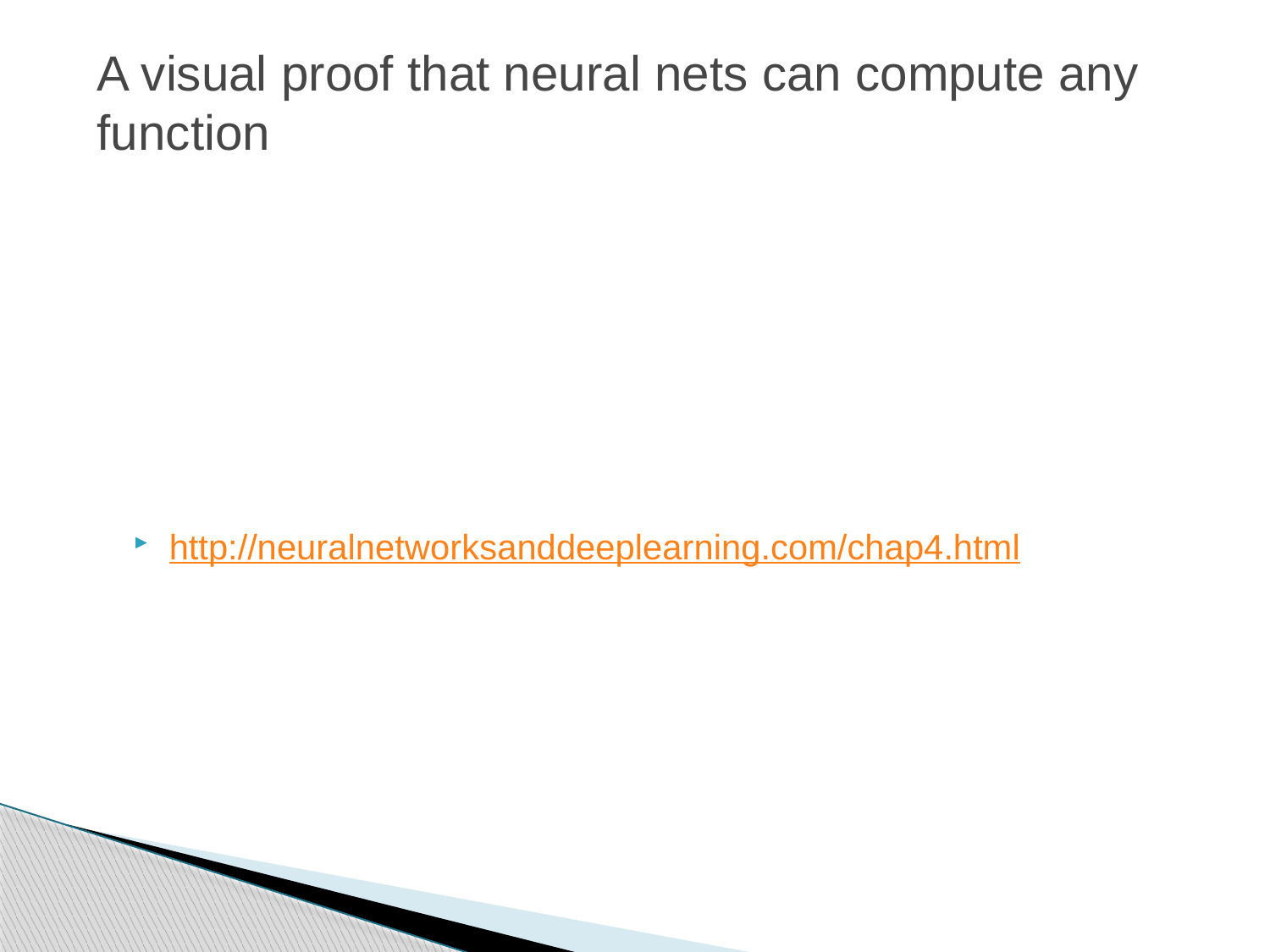

# A visual proof that neural nets can compute any function
http://neuralnetworksanddeeplearning.com/chap4.html